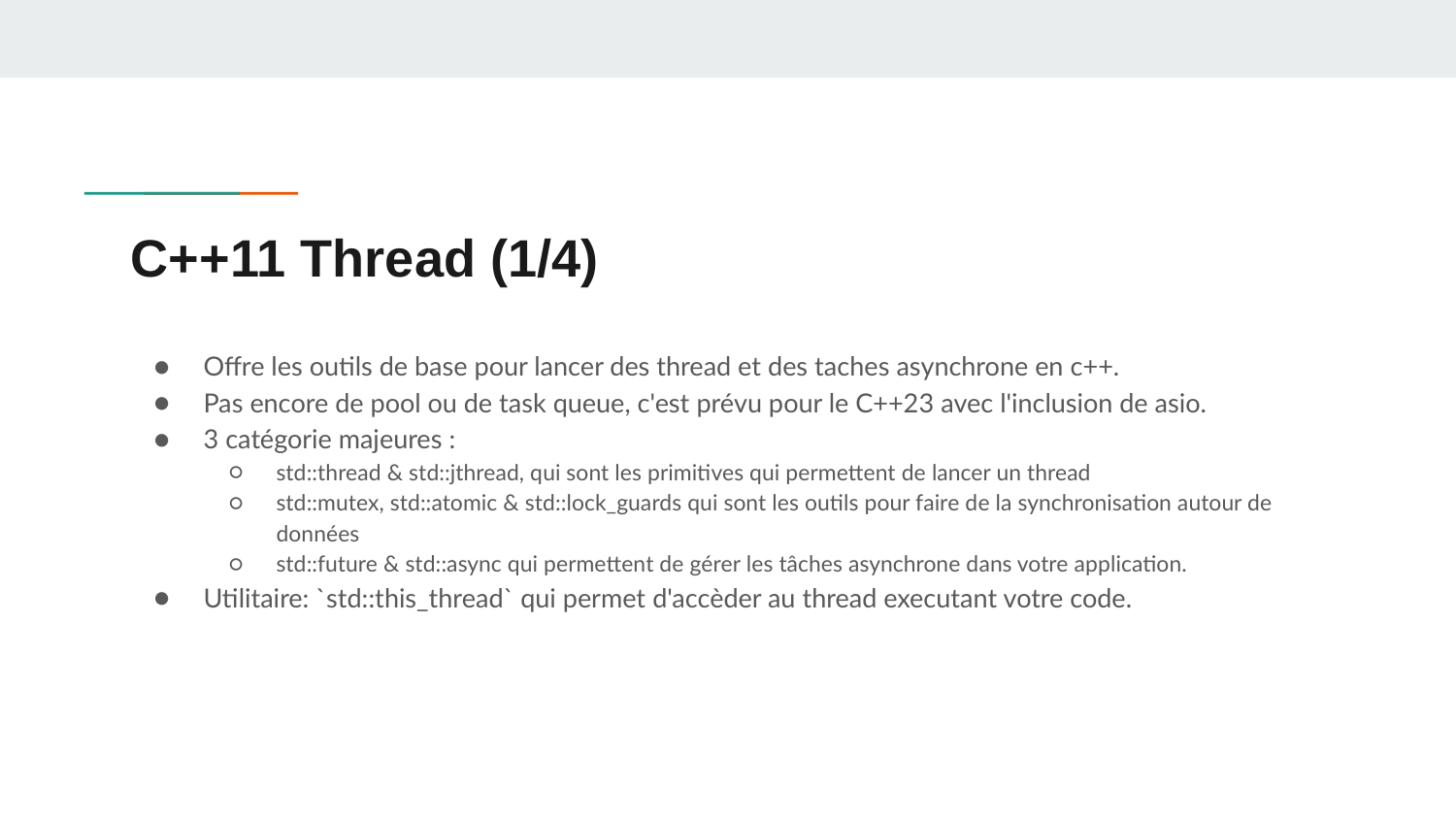

# C++11 Thread (1/4)
Offre les outils de base pour lancer des thread et des taches asynchrone en c++.
Pas encore de pool ou de task queue, c'est prévu pour le C++23 avec l'inclusion de asio.
3 catégorie majeures :
std::thread & std::jthread, qui sont les primitives qui permettent de lancer un thread
std::mutex, std::atomic & std::lock_guards qui sont les outils pour faire de la synchronisation autour de données
std::future & std::async qui permettent de gérer les tâches asynchrone dans votre application.
Utilitaire: `std::this_thread` qui permet d'accèder au thread executant votre code.